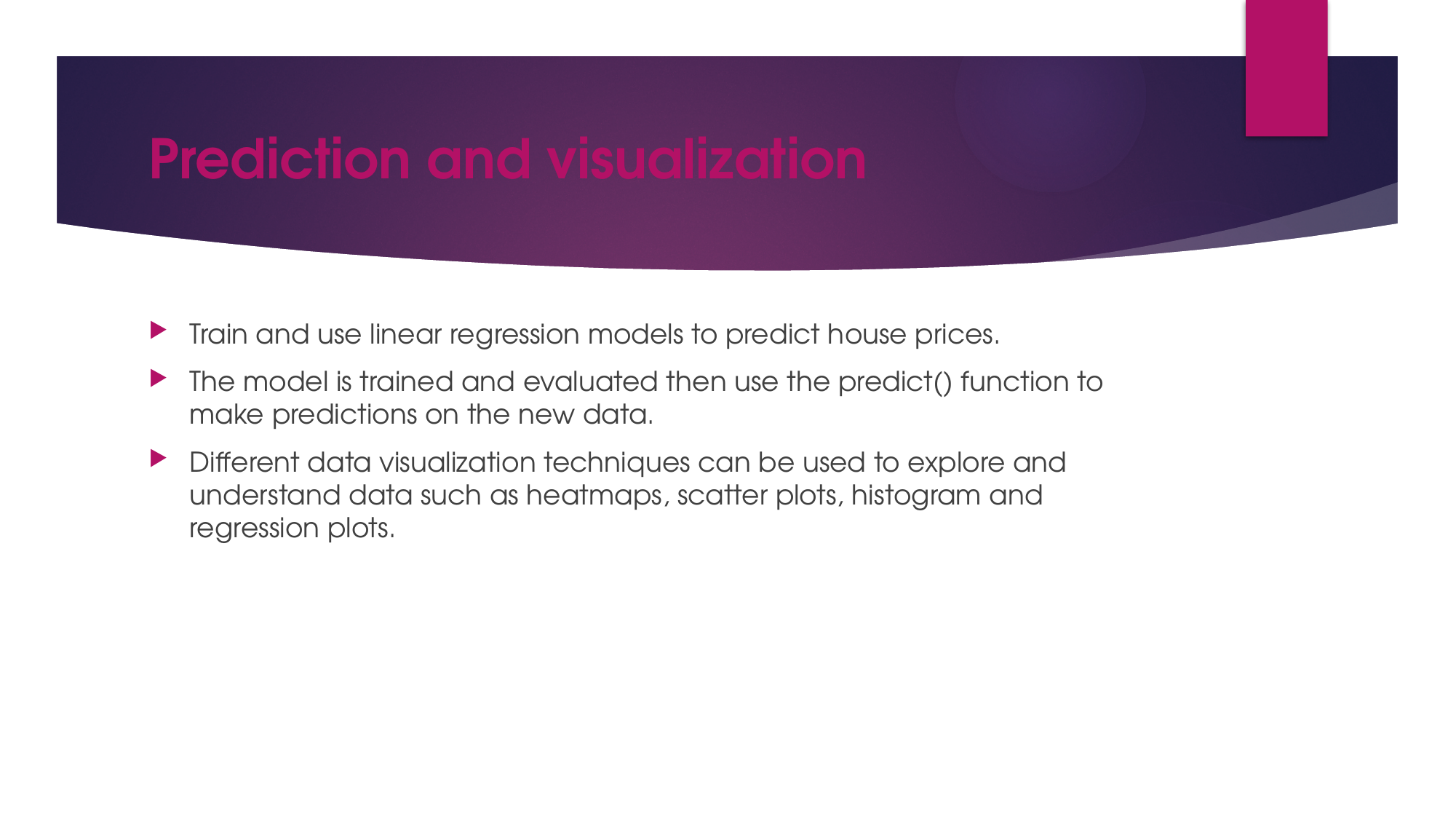

# Prediction and visualization
Train and use linear regression models to predict house prices.
The model is trained and evaluated then use the predict() function to make predictions on the new data.
Different data visualization techniques can be used to explore and understand data such as heatmaps, scatter plots, histogram and regression plots.